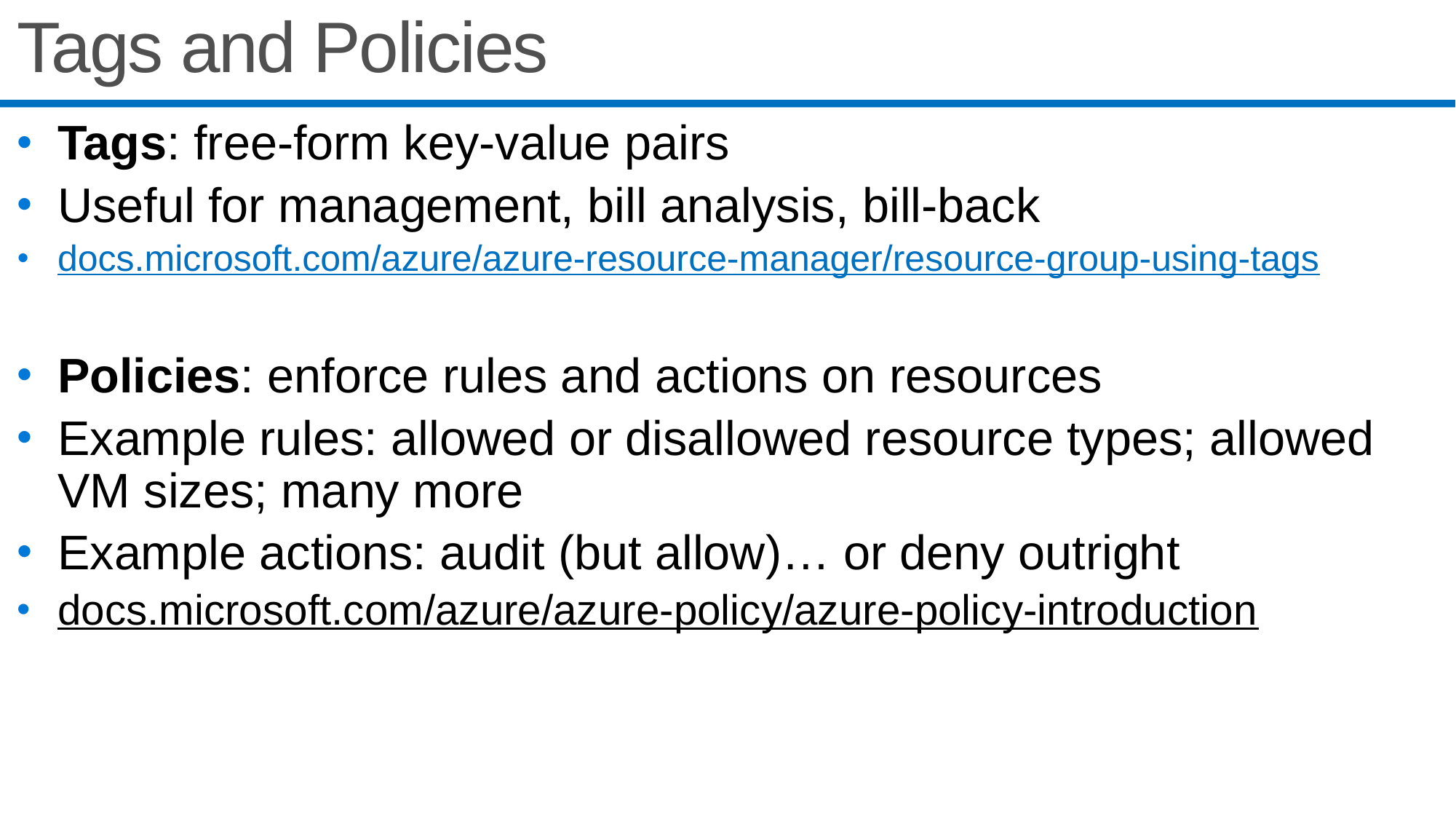

# Tags and Policies

Tags: free-form key-value pairs
Useful for management, bill analysis, bill-back
docs.microsoft.com/azure/azure-resource-manager/resource-group-using-tags

Policies: enforce rules and actions on resources
Example rules: allowed or disallowed resource types; allowed VM sizes; many more
Example actions: audit (but allow)… or deny outright
docs.microsoft.com/azure/azure-policy/azure-policy-introduction